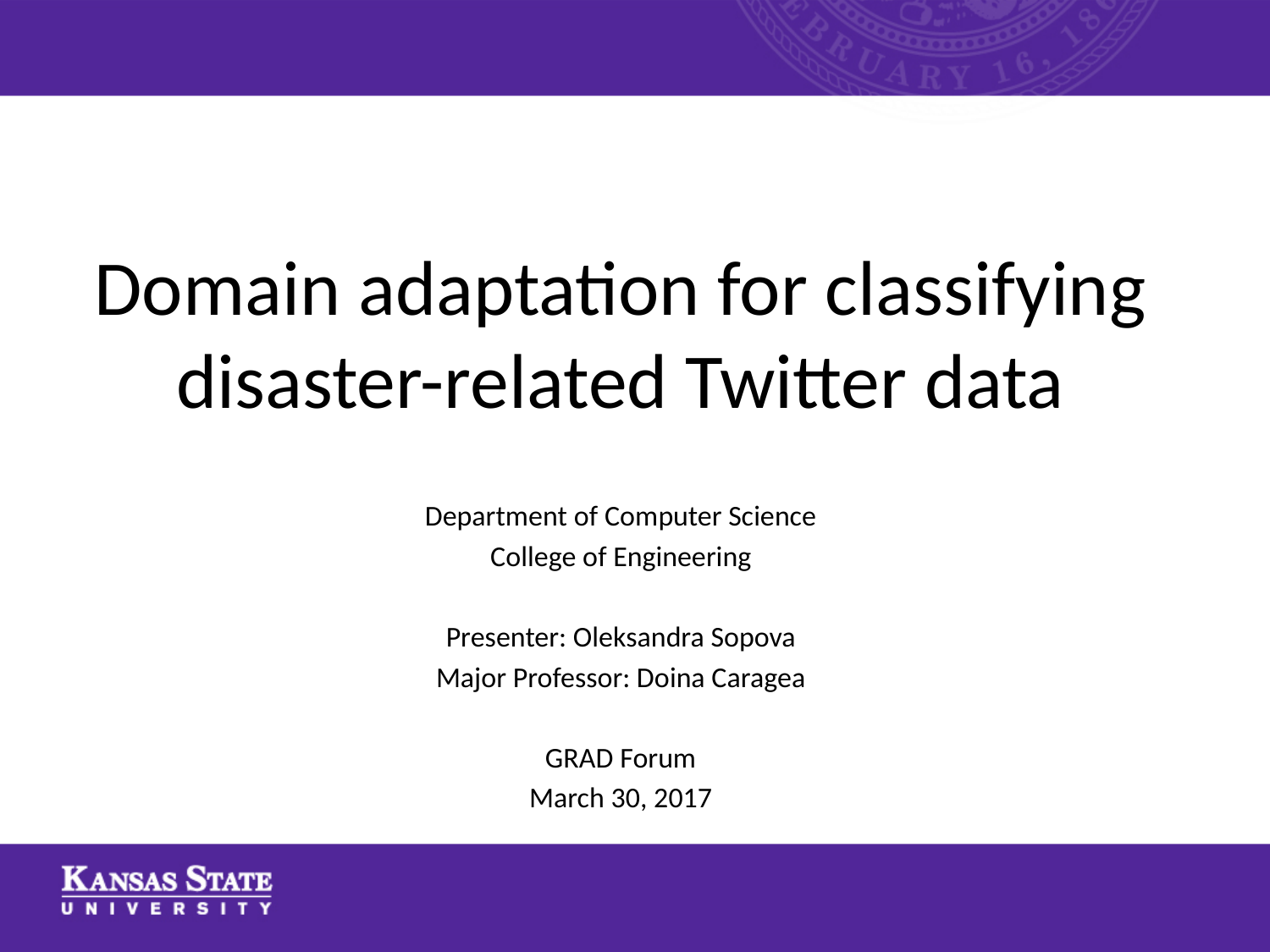

# Domain adaptation for classifying disaster-related Twitter data
Department of Computer Science
College of Engineering

Presenter: Oleksandra Sopova
Major Professor: Doina Caragea

GRAD Forum
March 30, 2017